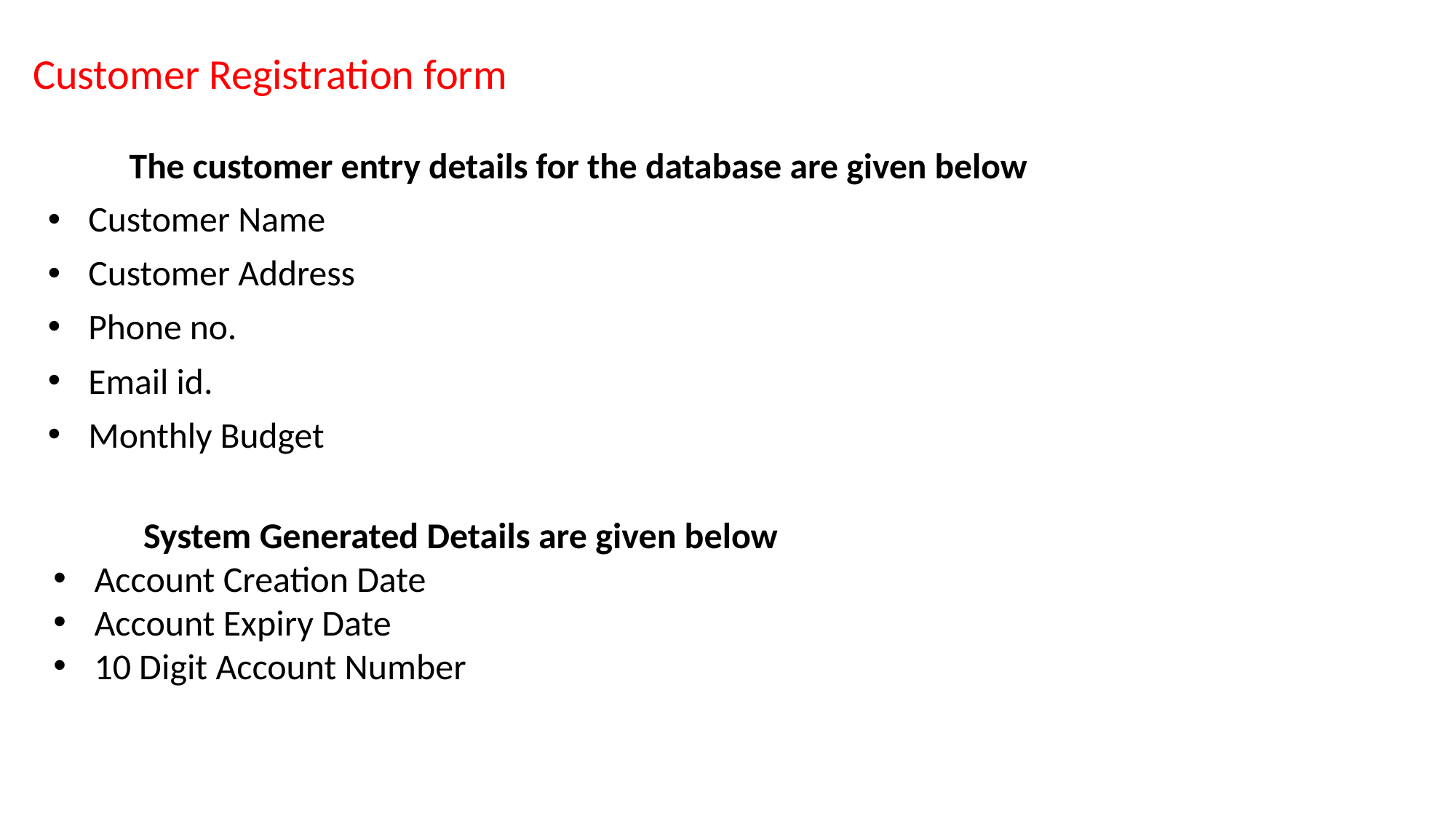

# Customer Registration form
The customer entry details for the database are given below
Customer Name
Customer Address
Phone no.
Email id.
Monthly Budget

           System Generated Details are given below
Account Creation Date
Account Expiry Date
10 Digit Account Number